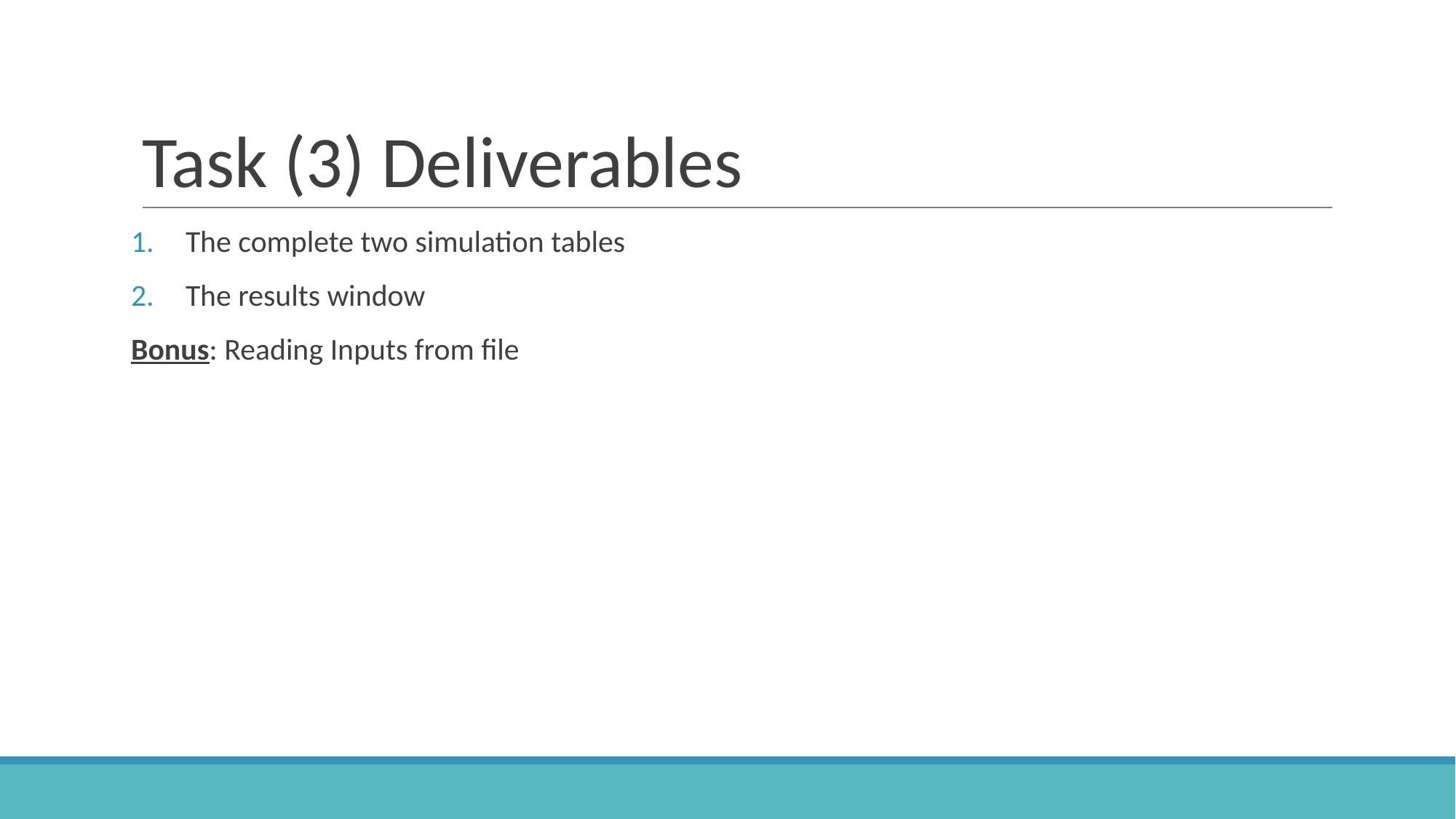

# Task (3) Deliverables
The complete two simulation tables
The results window
Bonus: Reading Inputs from file